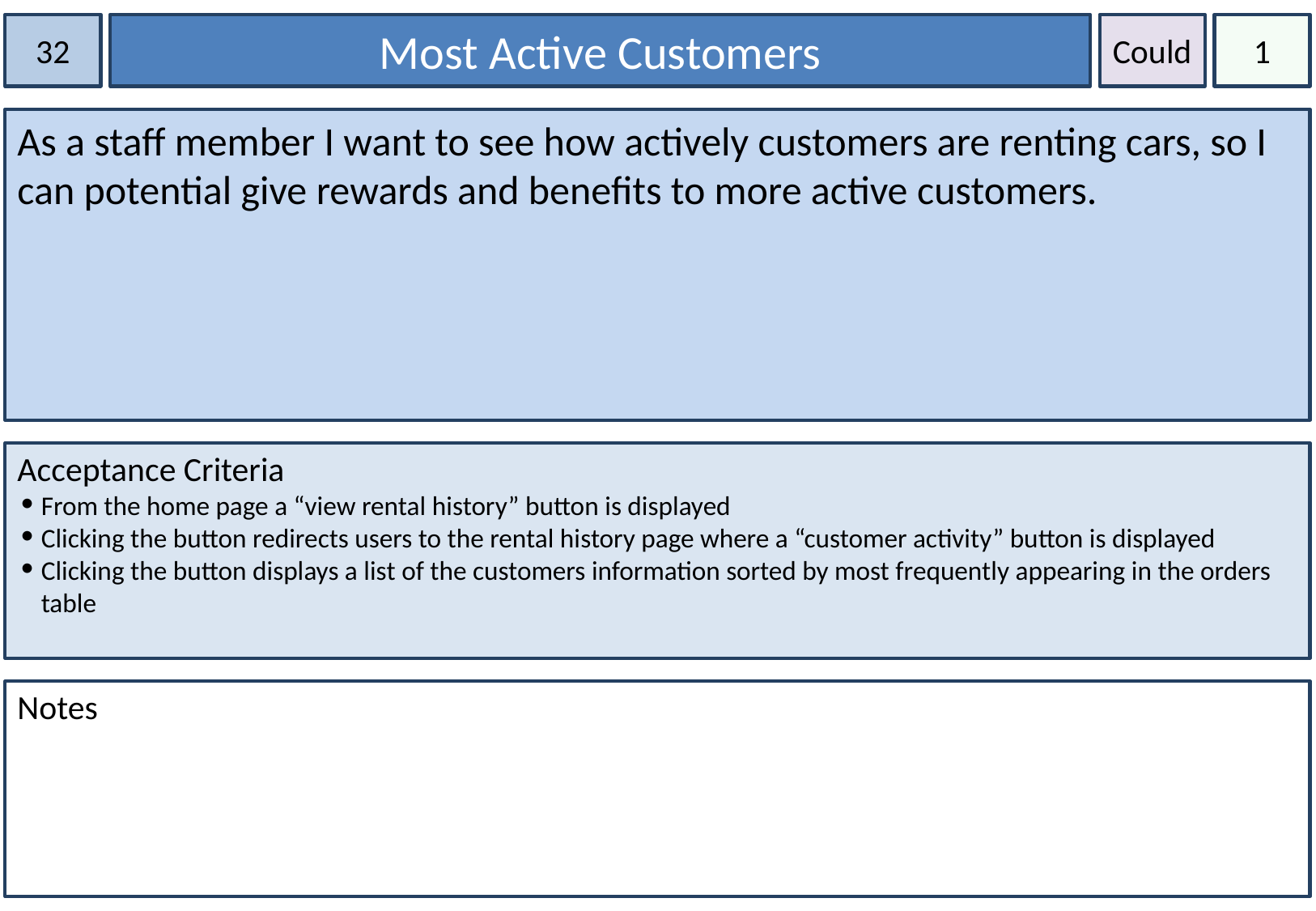

32
Most Active Customers
Could
1
As a staff member I want to see how actively customers are renting cars, so I can potential give rewards and benefits to more active customers.
Acceptance Criteria
From the home page a “view rental history” button is displayed
Clicking the button redirects users to the rental history page where a “customer activity” button is displayed
Clicking the button displays a list of the customers information sorted by most frequently appearing in the orders table
Notes